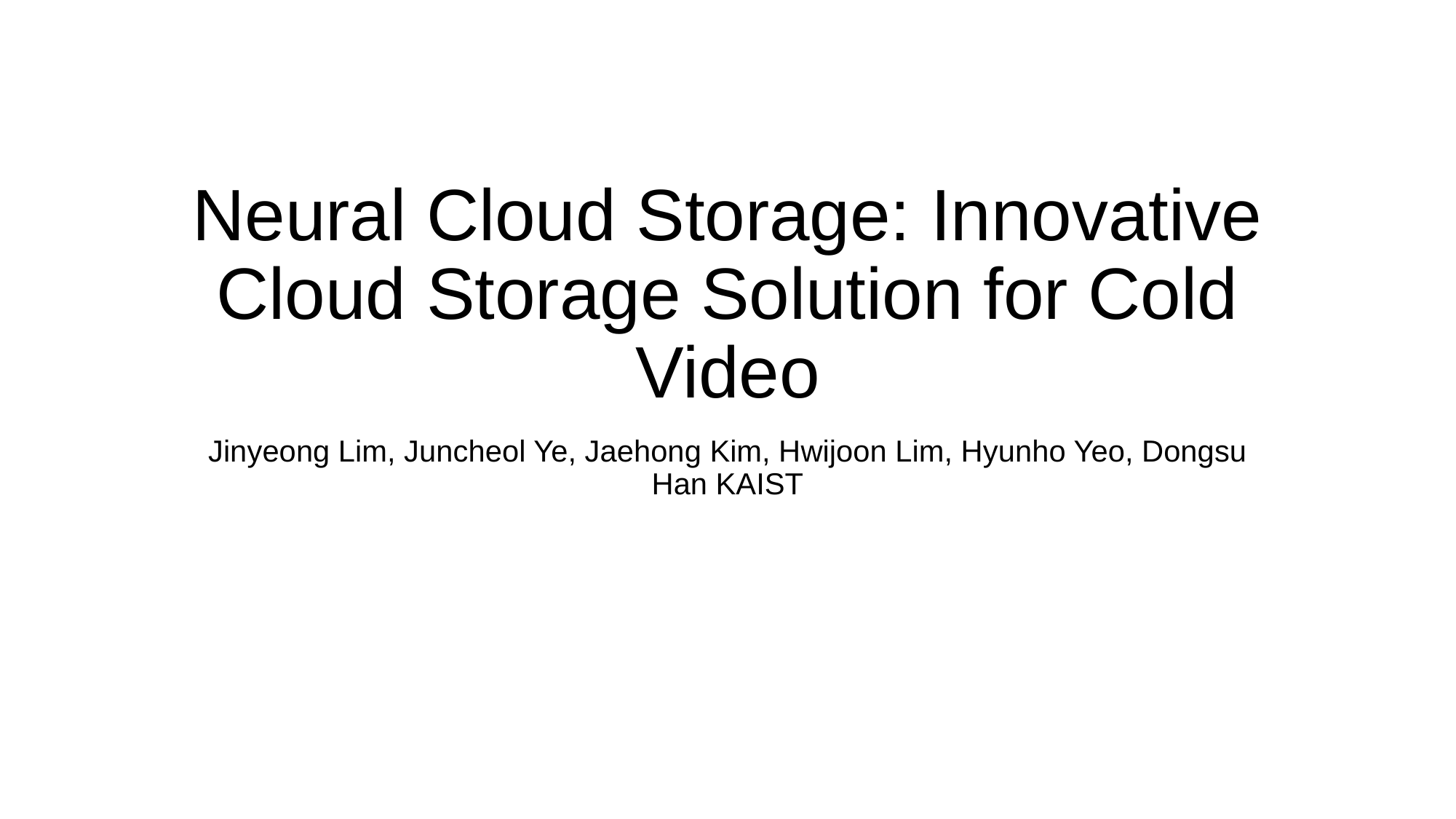

# Neural Cloud Storage: Innovative Cloud Storage Solution for Cold Video
Jinyeong Lim, Juncheol Ye, Jaehong Kim, Hwijoon Lim, Hyunho Yeo, Dongsu Han KAIST